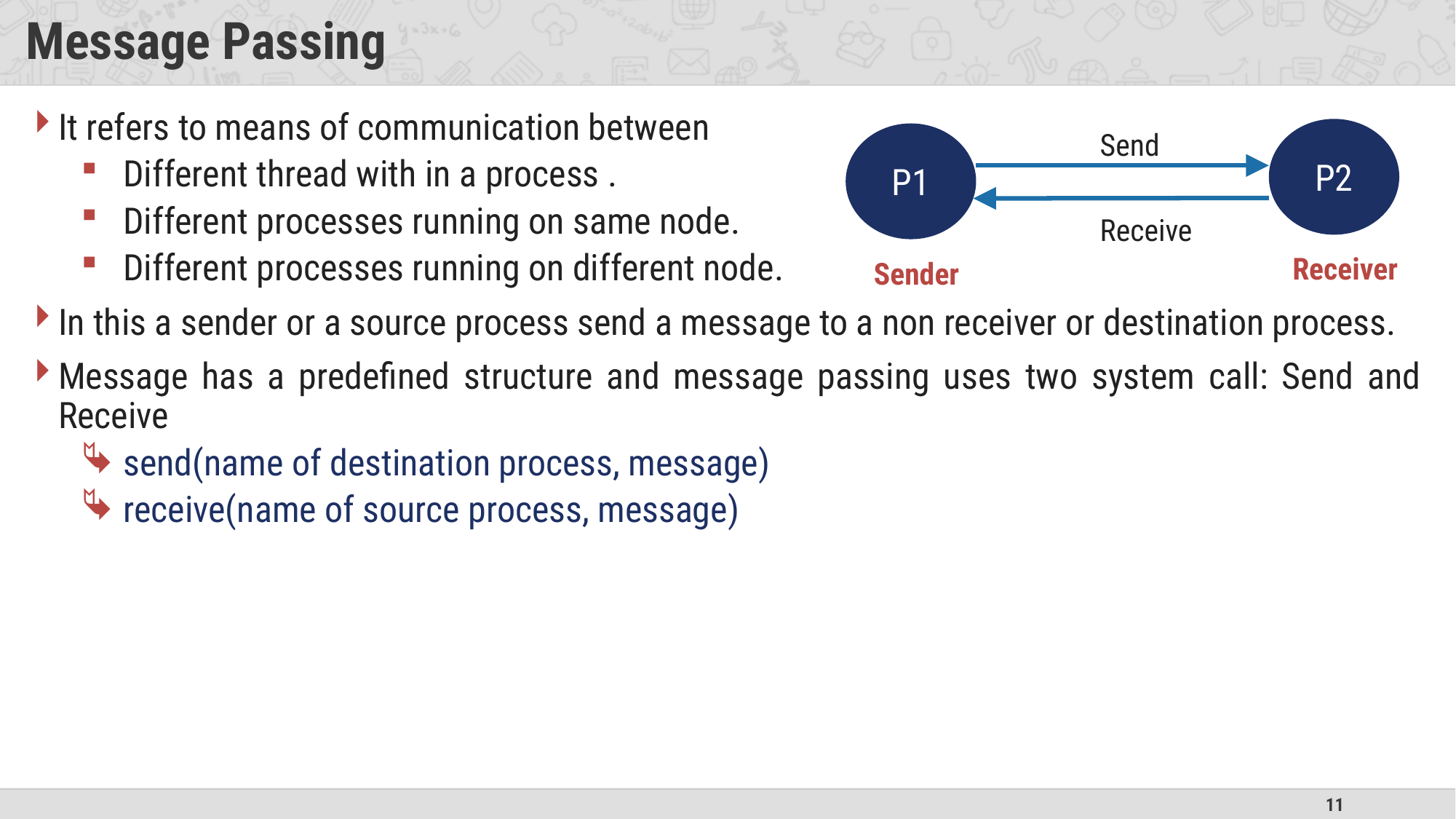

# Message Passing
It refers to means of communication between
Different thread with in a process .
Different processes running on same node.
Different processes running on different node.
In this a sender or a source process send a message to a non receiver or destination process.
Message has a predefined structure and message passing uses two system call: Send and Receive
send(name of destination process, message)
receive(name of source process, message)
Send
P2
P1
Receive
Receiver
Sender